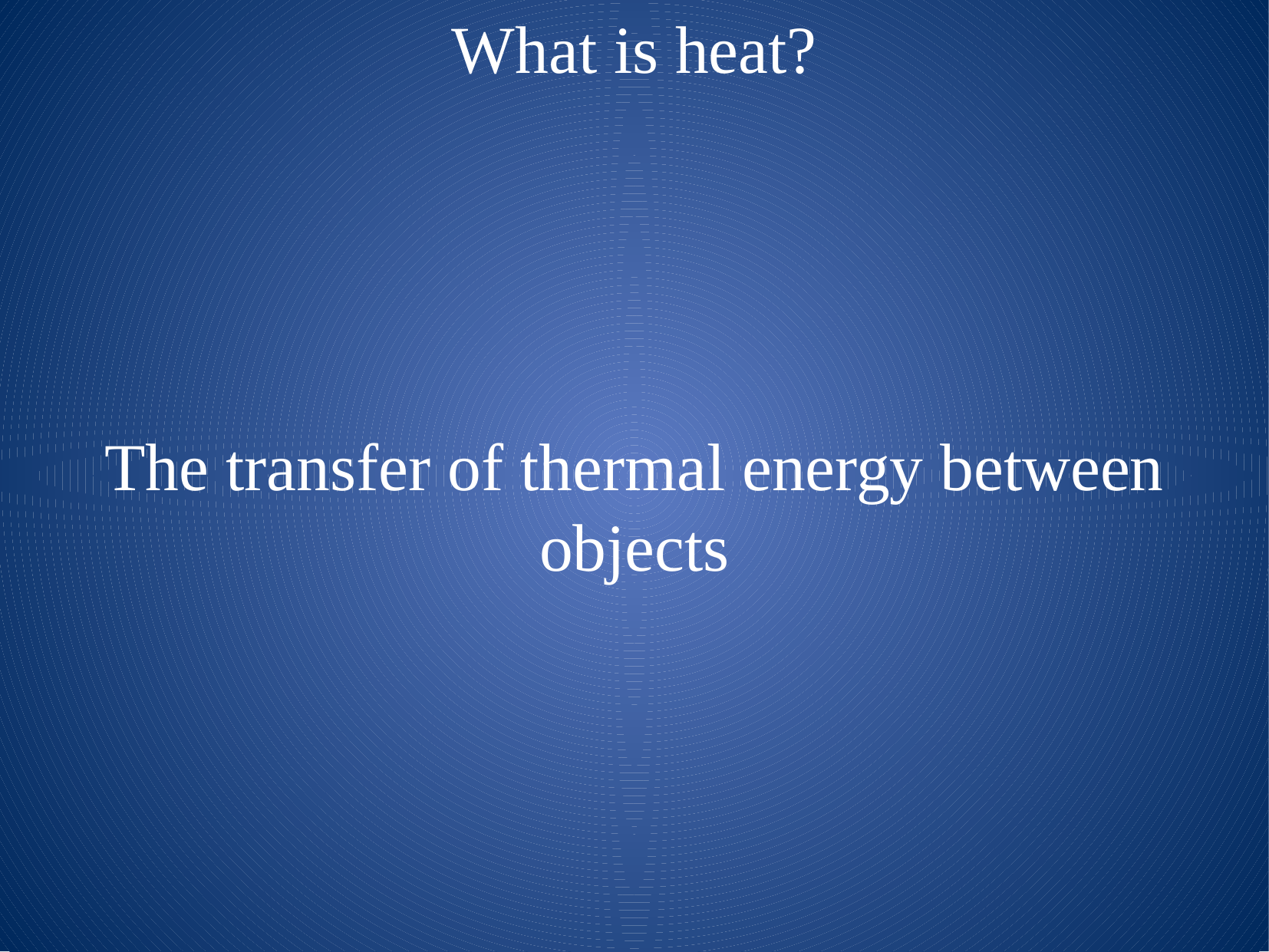

What is heat?
The transfer of thermal energy between objects